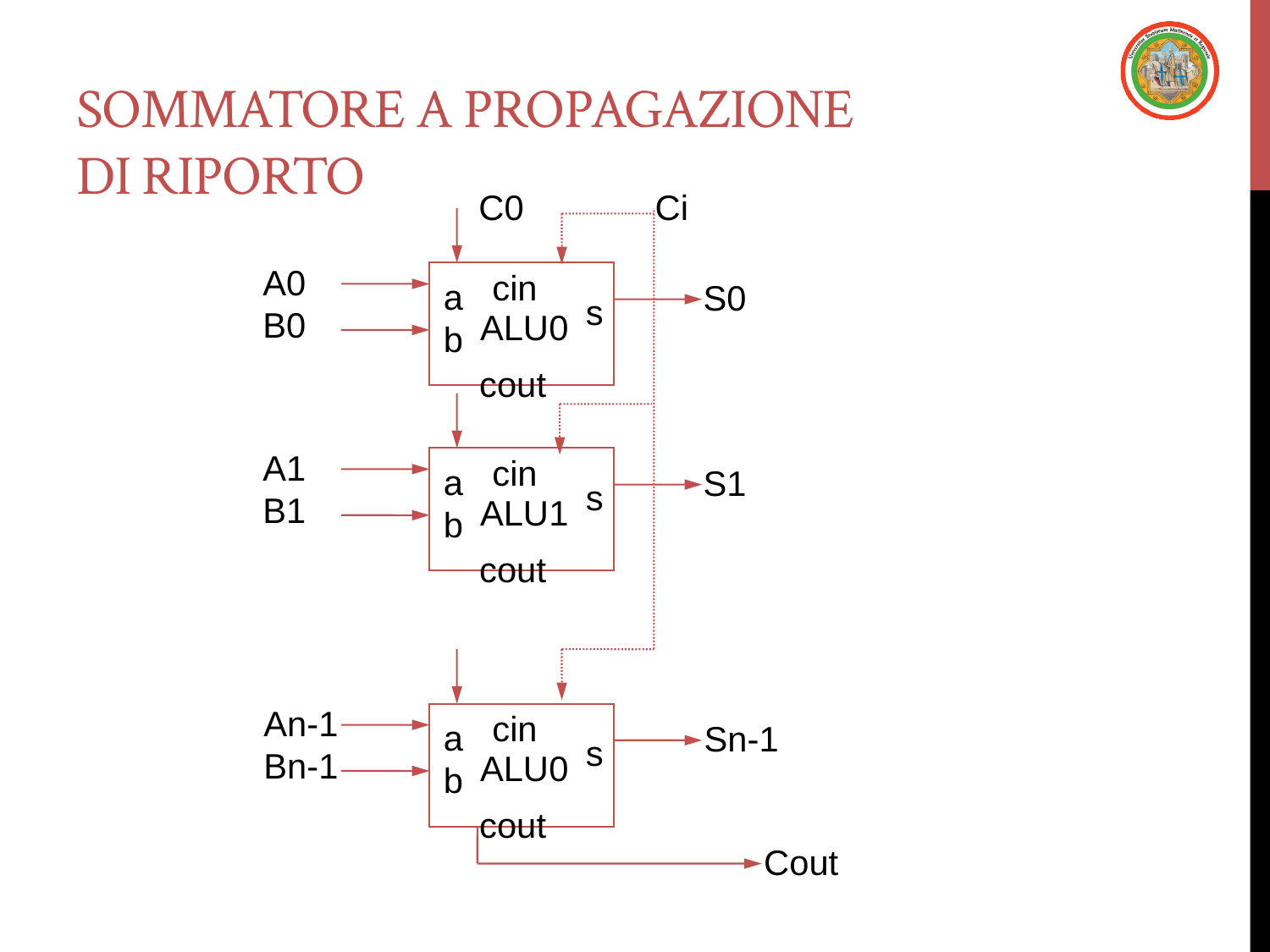

# Sommatore a propagazione di riporto
C0
Ci

A0
B0
cin

a
b
S0

 s

ALU0

cout

A1
B1
cin

a
b
S1

 s

ALU1

cout

An-1
Bn-1
cin

a
b
Sn-1

 s

ALU0

cout

Cout